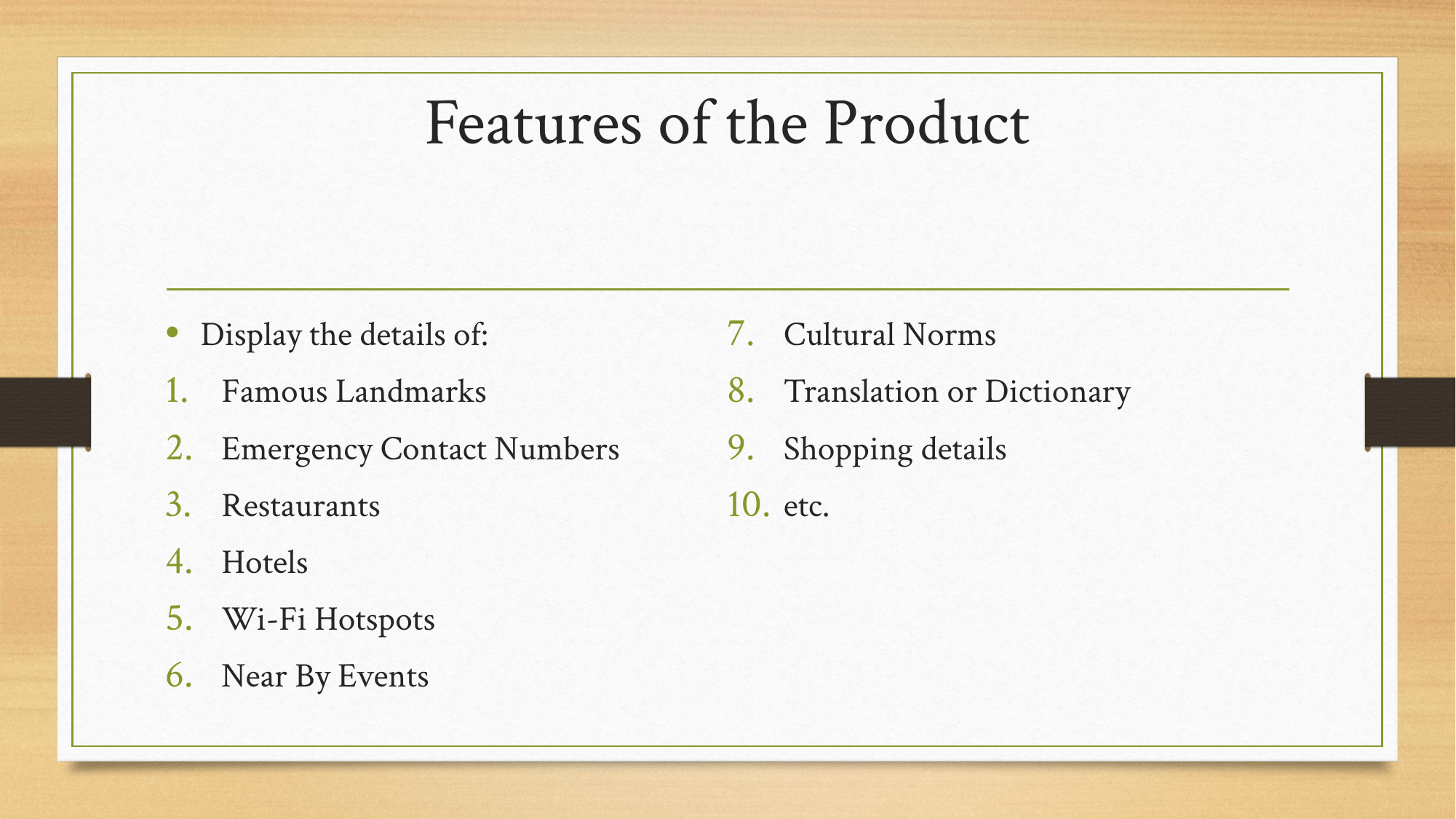

# Features of the Product
Display the details of:
Famous Landmarks
Emergency Contact Numbers
Restaurants
Hotels
Wi-Fi Hotspots
Near By Events
Cultural Norms
Translation or Dictionary
Shopping details
etc.